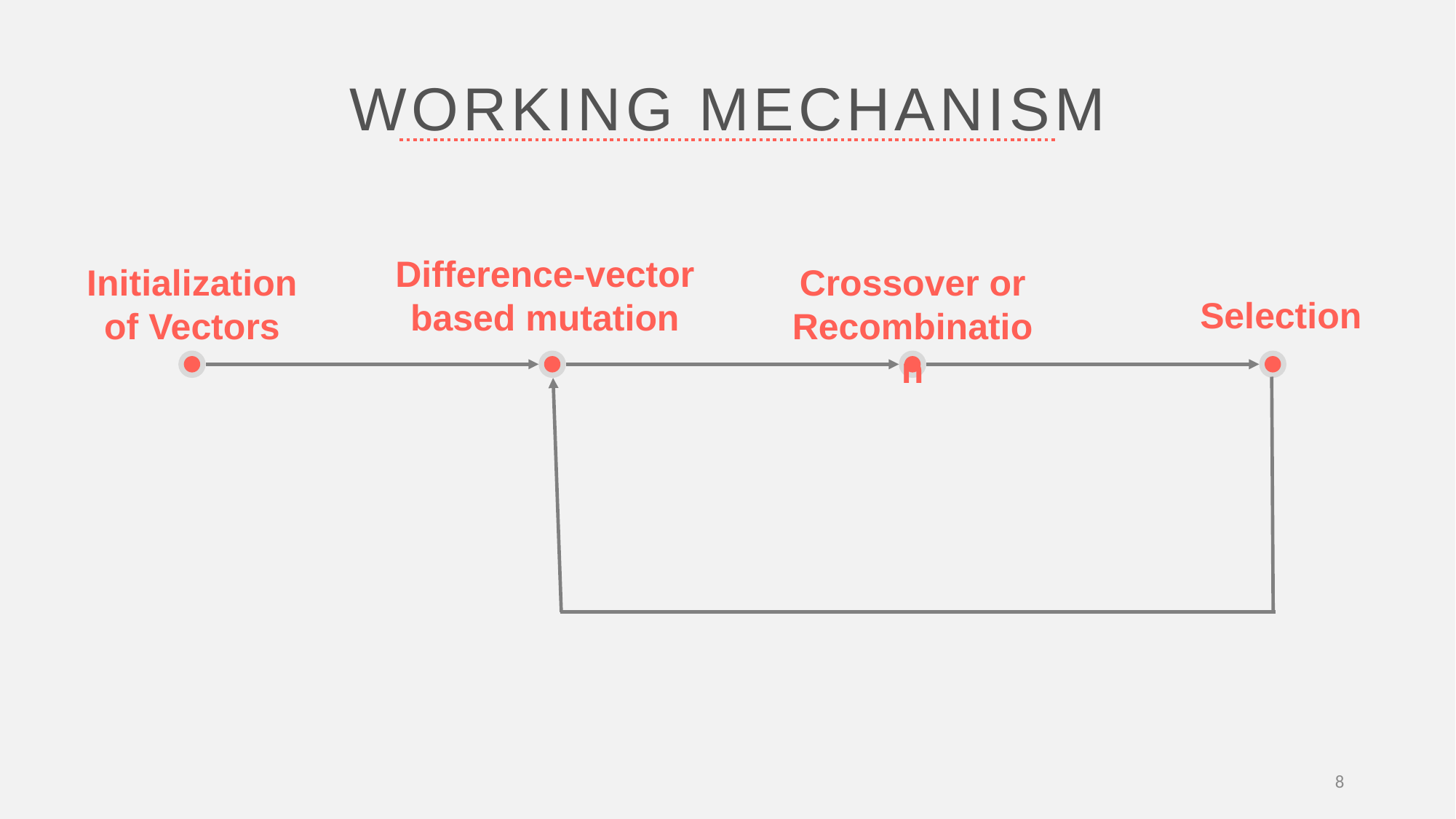

WORKING MECHANISM
Difference-vector based mutation
Crossover or Recombination
Initialization of Vectors
Selection

8